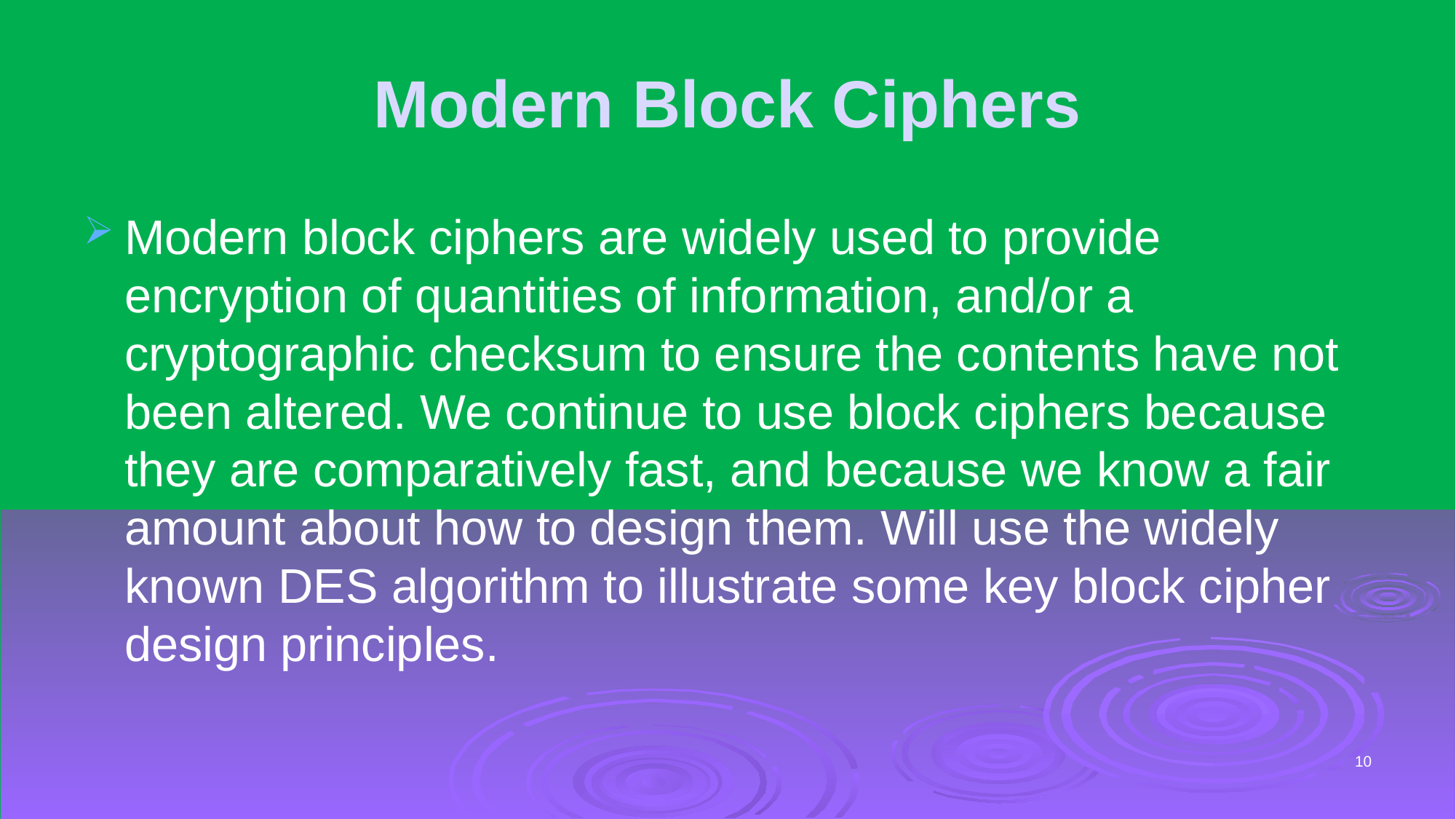

# Modern Block Ciphers
Modern block ciphers are widely used to provide encryption of quantities of information, and/or a cryptographic checksum to ensure the contents have not been altered. We continue to use block ciphers because they are comparatively fast, and because we know a fair amount about how to design them. Will use the widely known DES algorithm to illustrate some key block cipher design principles.

10